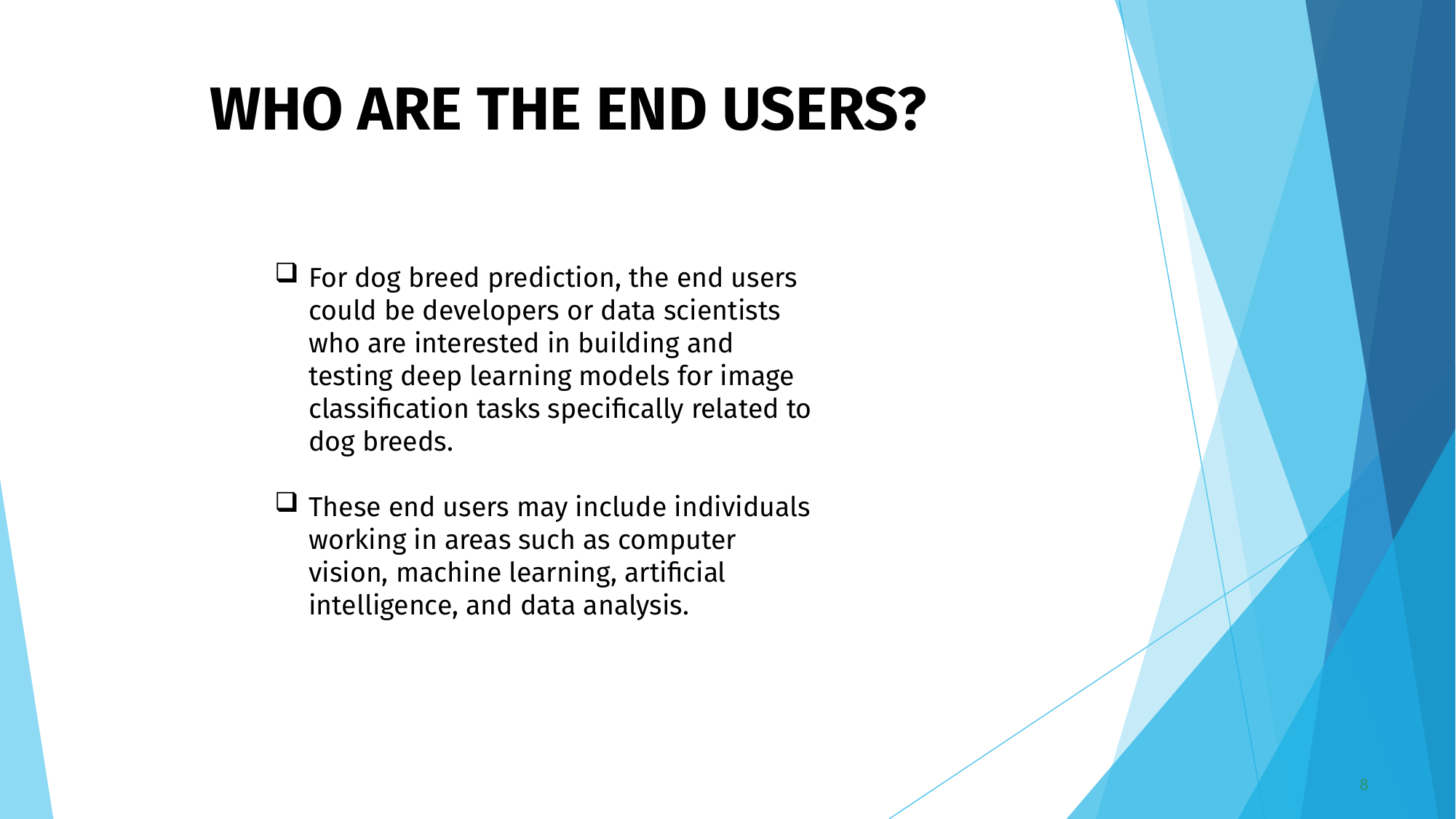

WHO ARE THE END USERS?
For dog breed prediction, the end users could be developers or data scientists who are interested in building and testing deep learning models for image classification tasks specifically related to dog breeds.

These end users may include individuals working in areas such as computer vision, machine learning, artificial intelligence, and data analysis.
8